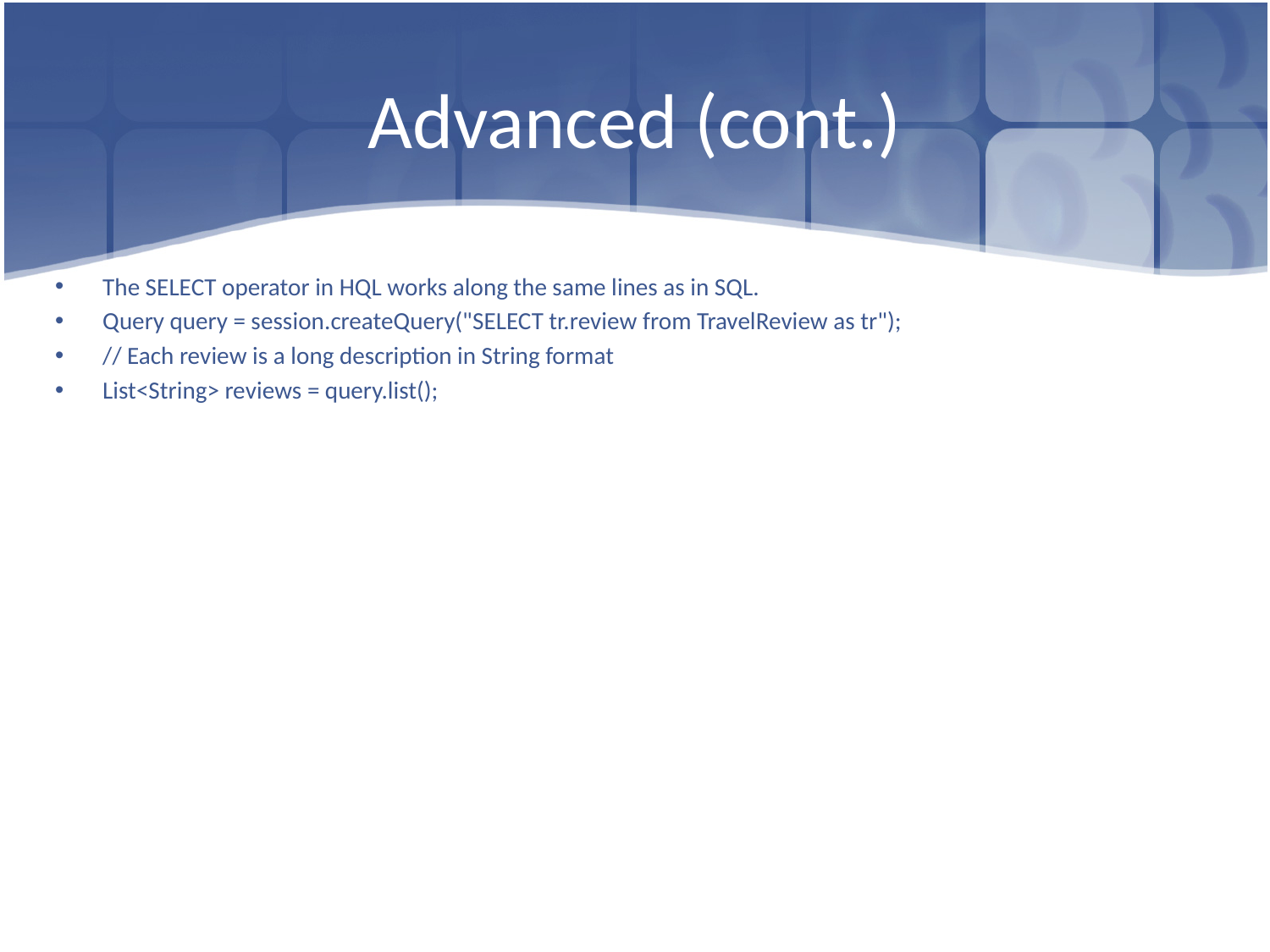

# Advanced (cont.)
The SELECT operator in HQL works along the same lines as in SQL.
Query query = session.createQuery("SELECT tr.review from TravelReview as tr");
// Each review is a long description in String format
List<String> reviews = query.list();